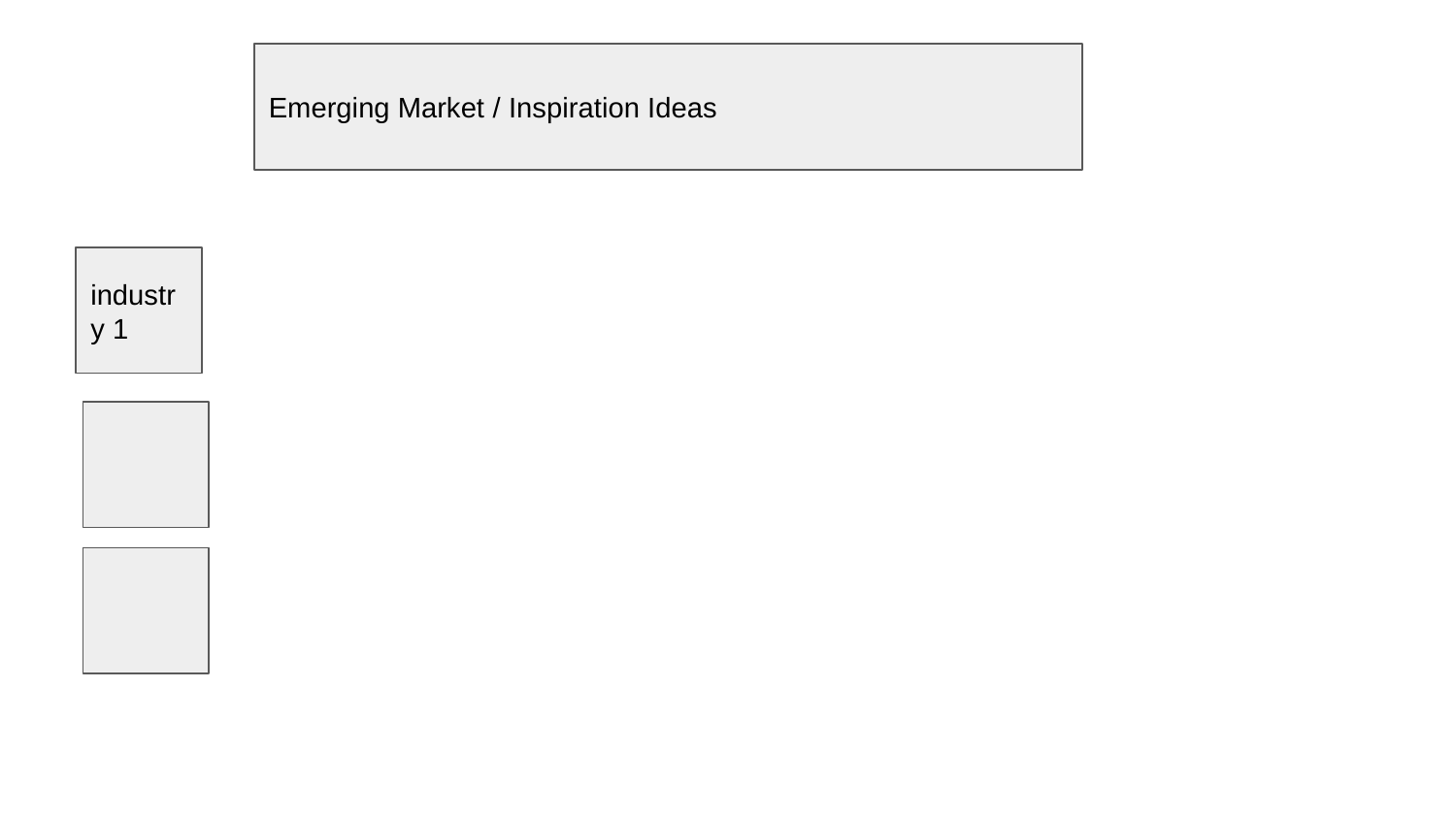

Emerging Market / Inspiration Ideas
industry 1